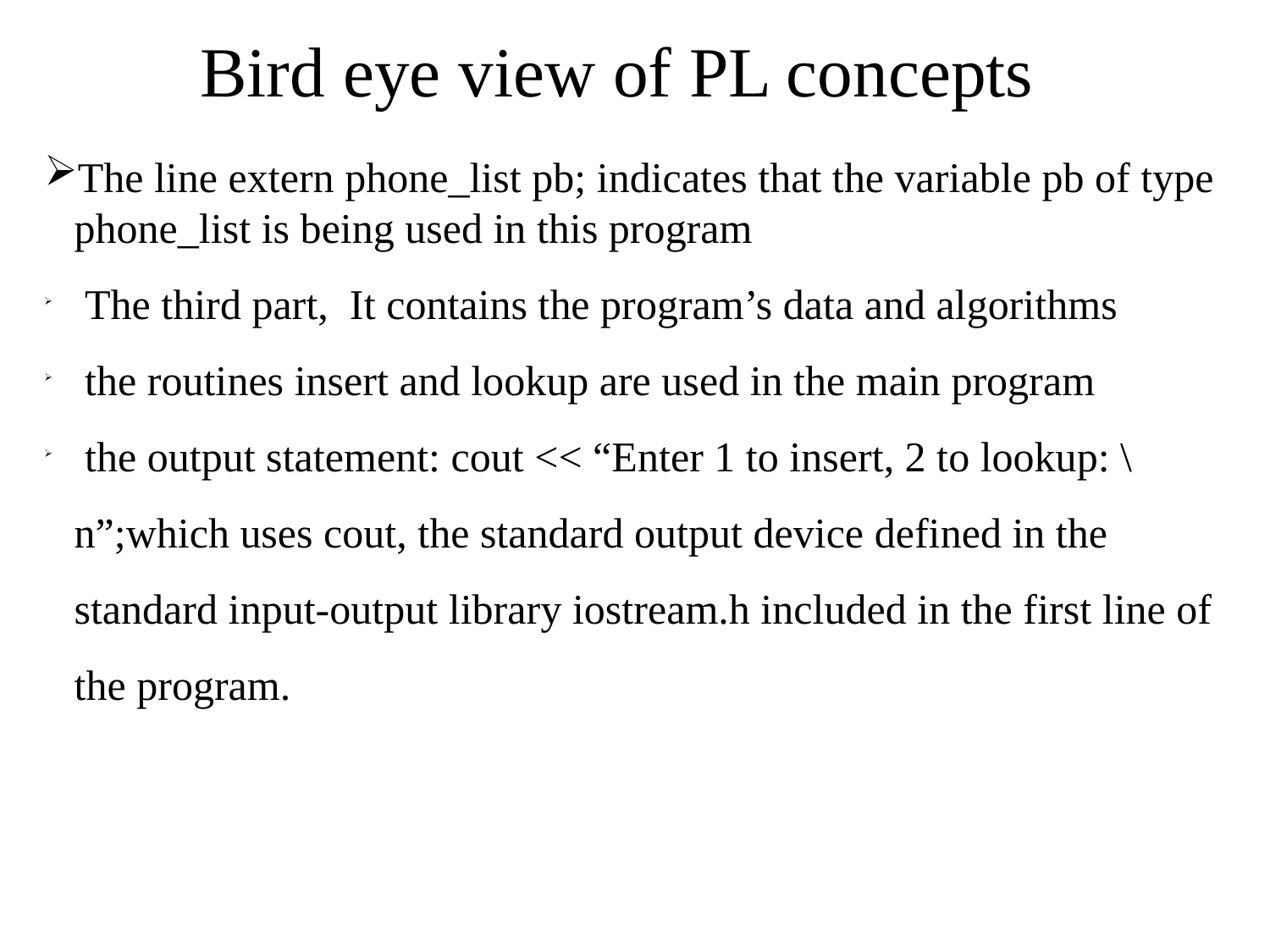

Bird eye view of PL concepts

The line extern phone_list pb; indicates that the variable pb of type phone_list is being used in this program
 The third part,  It contains the program’s data and algorithms
 the routines insert and lookup are used in the main program
 the output statement: cout << “Enter 1 to insert, 2 to lookup: \n”;which uses cout, the standard output device defined in the standard input-output library iostream.h included in the first line of the program.